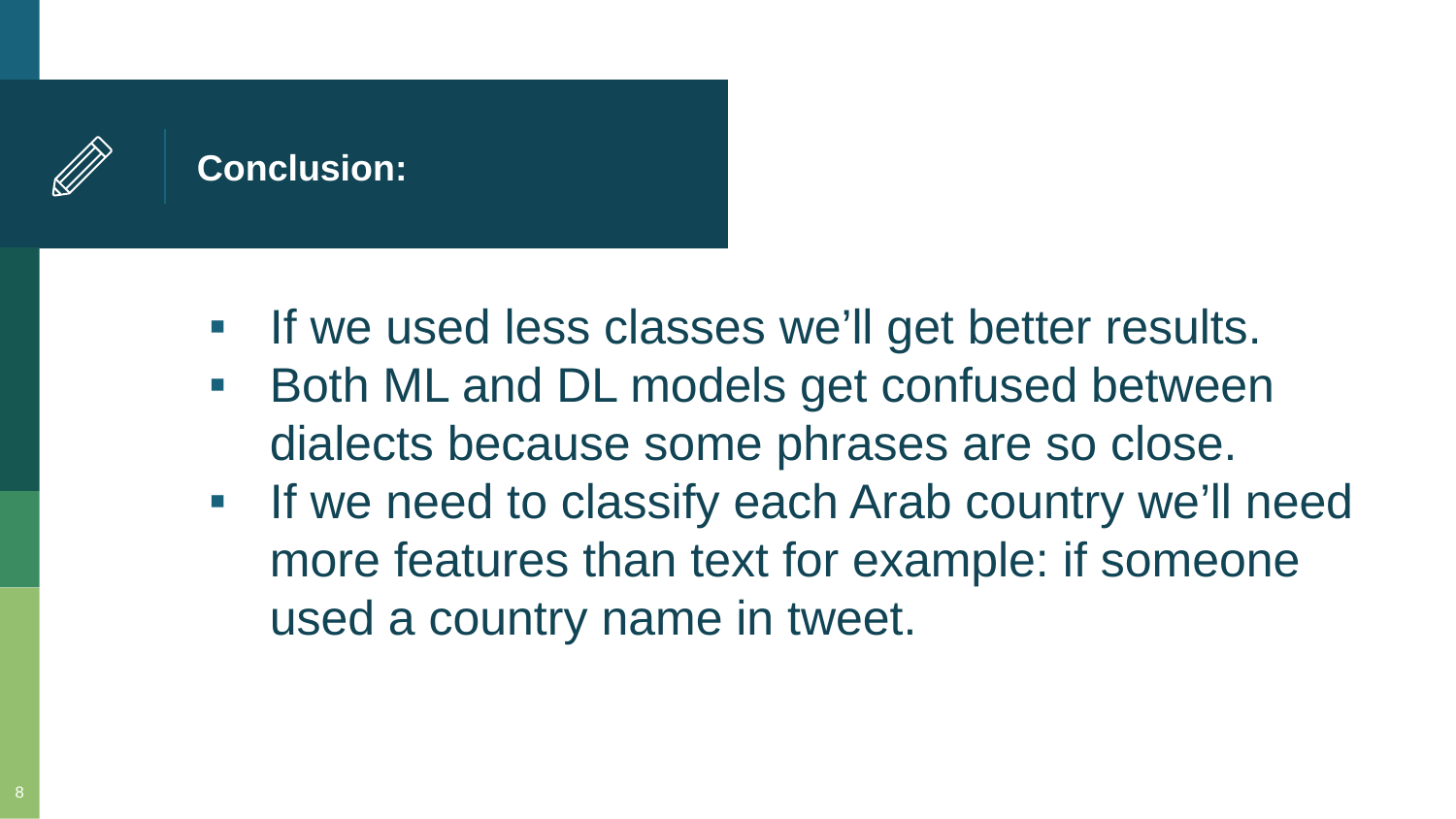

# Conclusion:

If we used less classes we’ll get better results.
Both ML and DL models get confused between dialects because some phrases are so close.
If we need to classify each Arab country we’ll need more features than text for example: if someone used a country name in tweet.
8